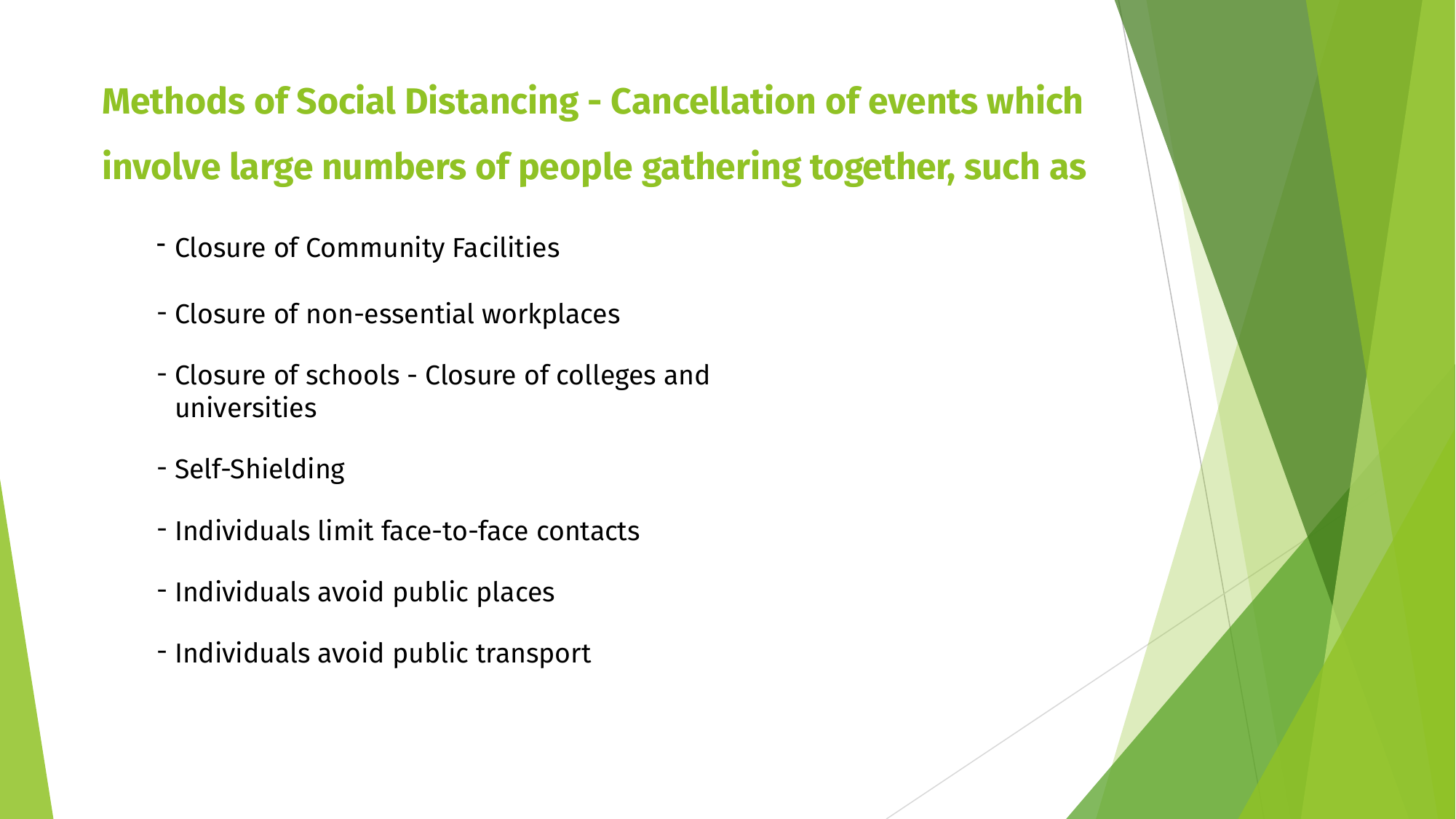

# Methods of Social Distancing - Cancellation of events which  involve large numbers of people gathering together, such as
Closure of Community Facilities

Closure of non-essential workplaces
Closure of schools - Closure of colleges and universities
Self-Shielding
Individuals limit face-to-face contacts
Individuals avoid public places
Individuals avoid public transport